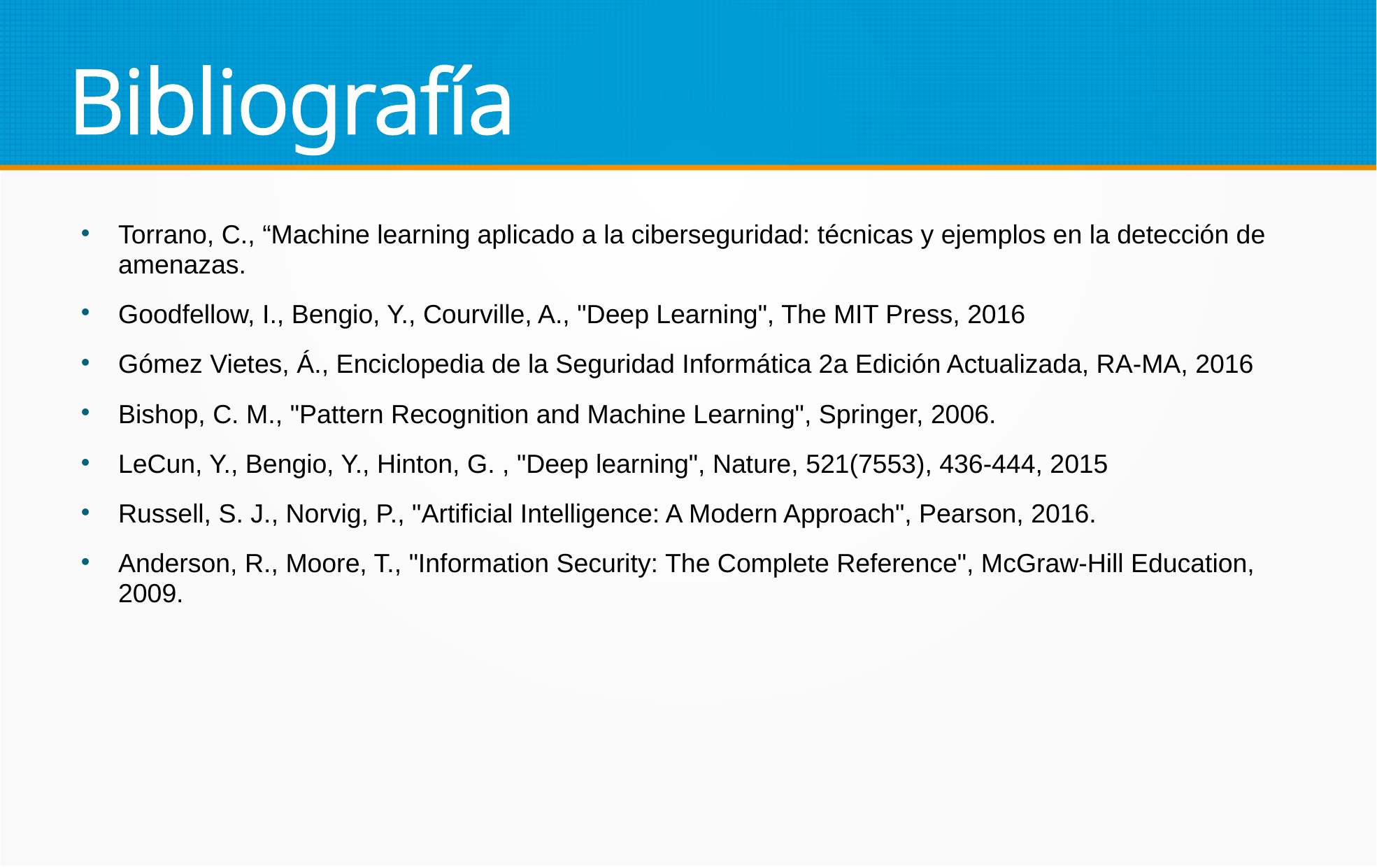

Bibliografía
Torrano, C., “Machine learning aplicado a la ciberseguridad: técnicas y ejemplos en la detección de amenazas.
Goodfellow, I., Bengio, Y., Courville, A., "Deep Learning", The MIT Press, 2016
Gómez Vietes, Á., Enciclopedia de la Seguridad Informática 2a Edición Actualizada, RA-MA, 2016
Bishop, C. M., "Pattern Recognition and Machine Learning", Springer, 2006.
LeCun, Y., Bengio, Y., Hinton, G. , "Deep learning", Nature, 521(7553), 436-444, 2015
Russell, S. J., Norvig, P., "Artificial Intelligence: A Modern Approach", Pearson, 2016.
Anderson, R., Moore, T., "Information Security: The Complete Reference", McGraw-Hill Education, 2009.